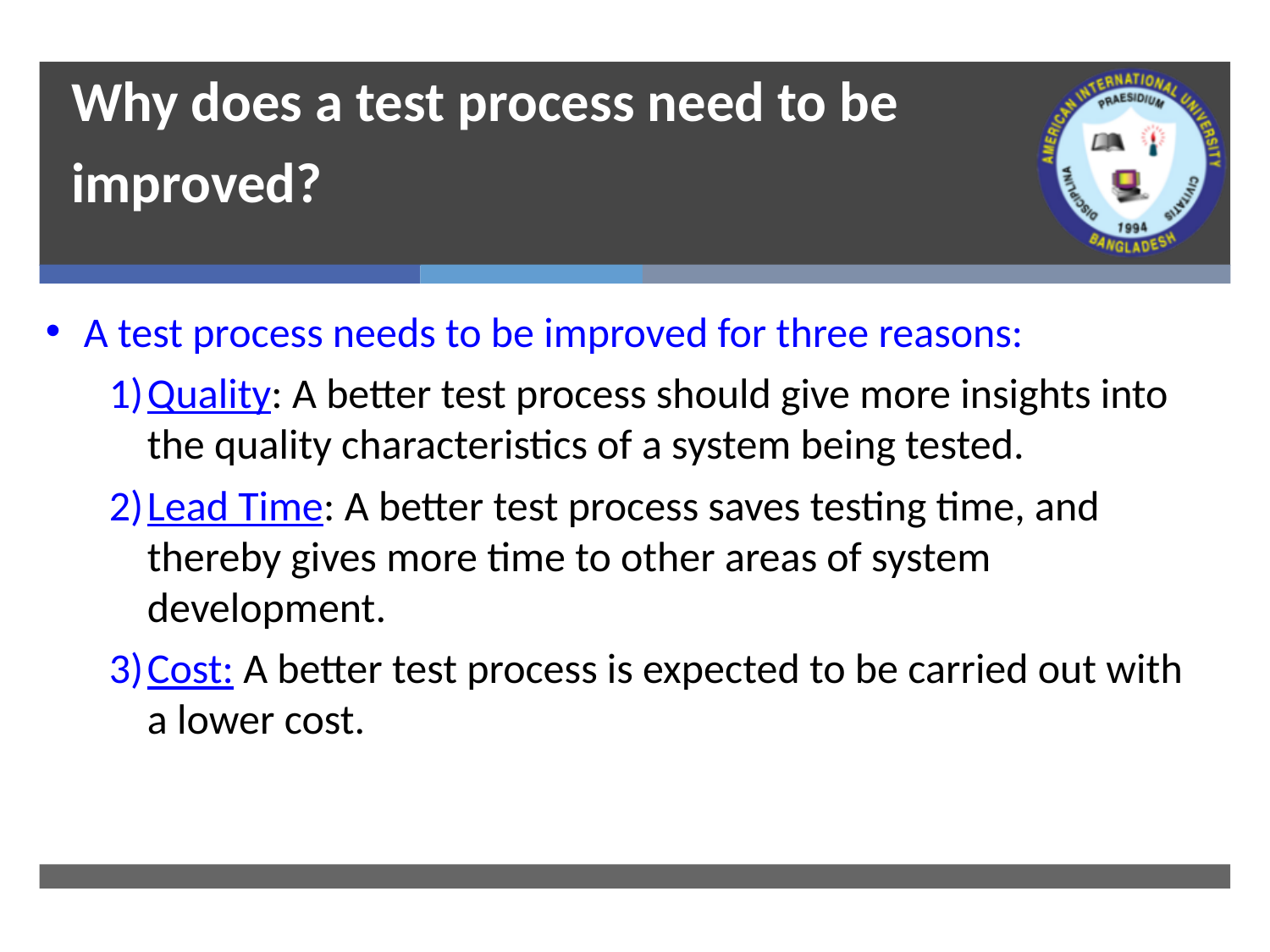

# Why does a test process need to be improved?
A test process needs to be improved for three reasons:
Quality: A better test process should give more insights into the quality characteristics of a system being tested.
Lead Time: A better test process saves testing time, and thereby gives more time to other areas of system development.
Cost: A better test process is expected to be carried out with a lower cost.